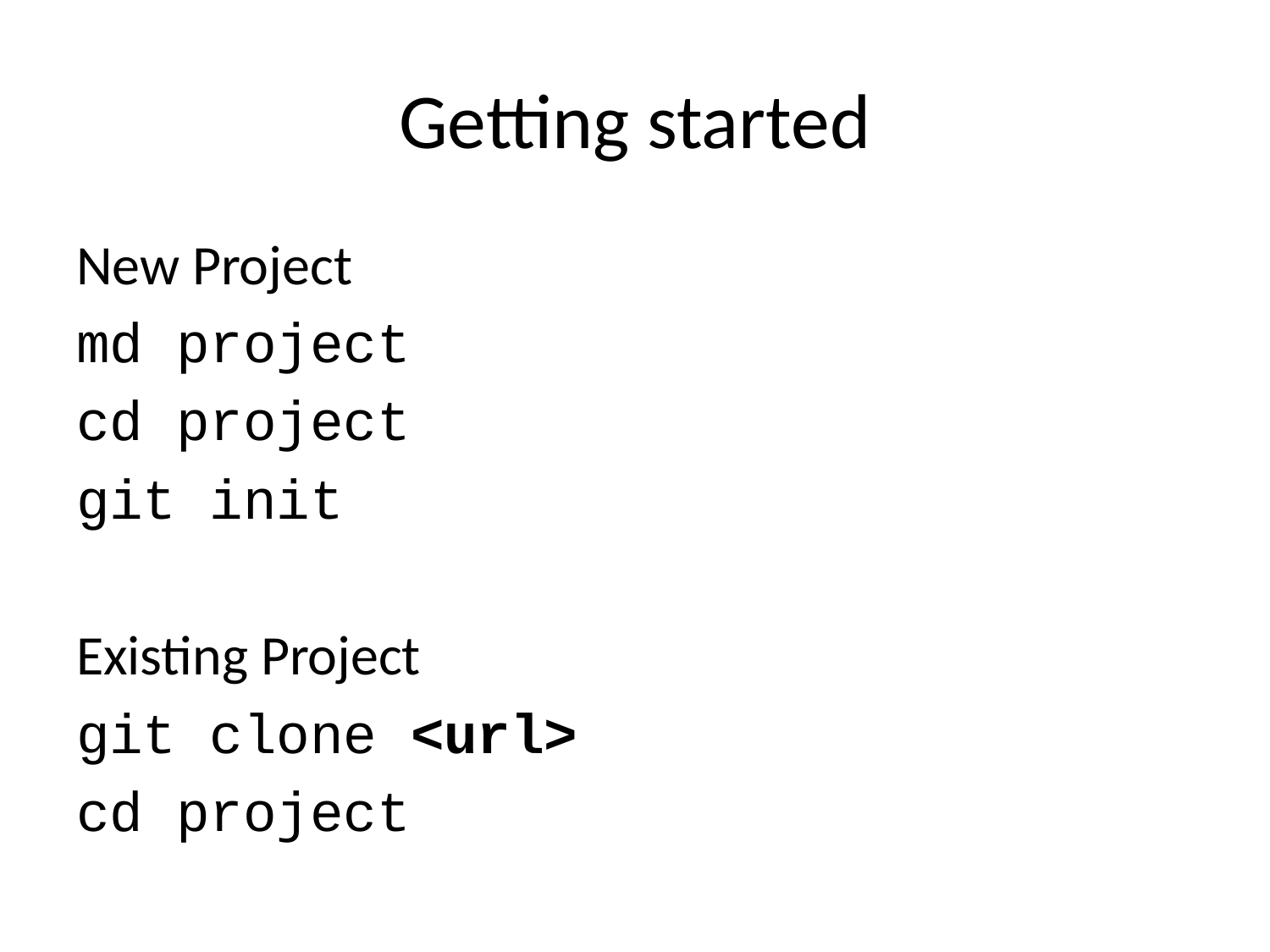

# Getting started
New Project
md project
cd project
git init

Existing Project
git clone <url>
cd project